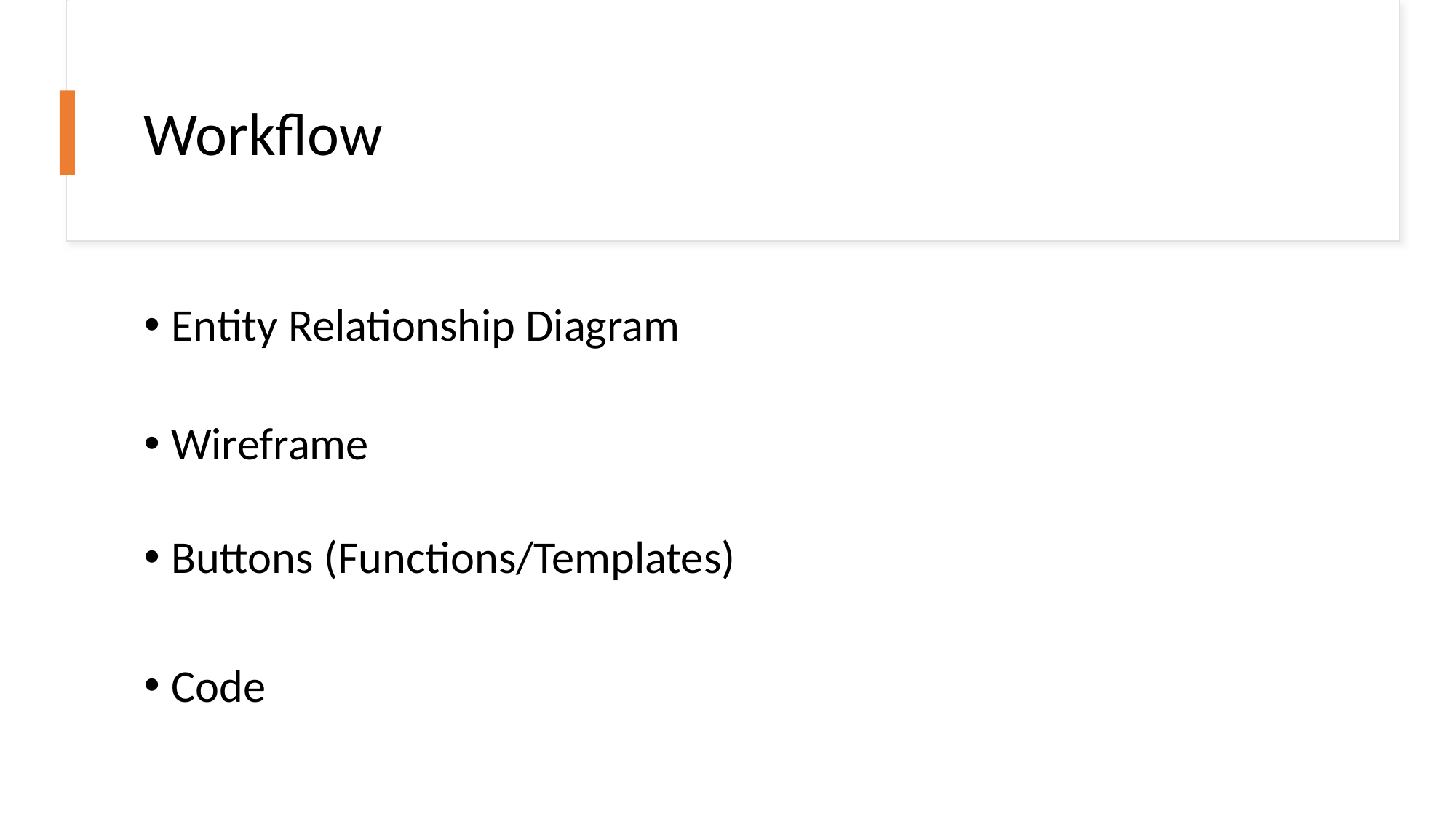

# Workflow

Entity Relationship Diagram
Wireframe
Buttons (Functions/Templates)

Code